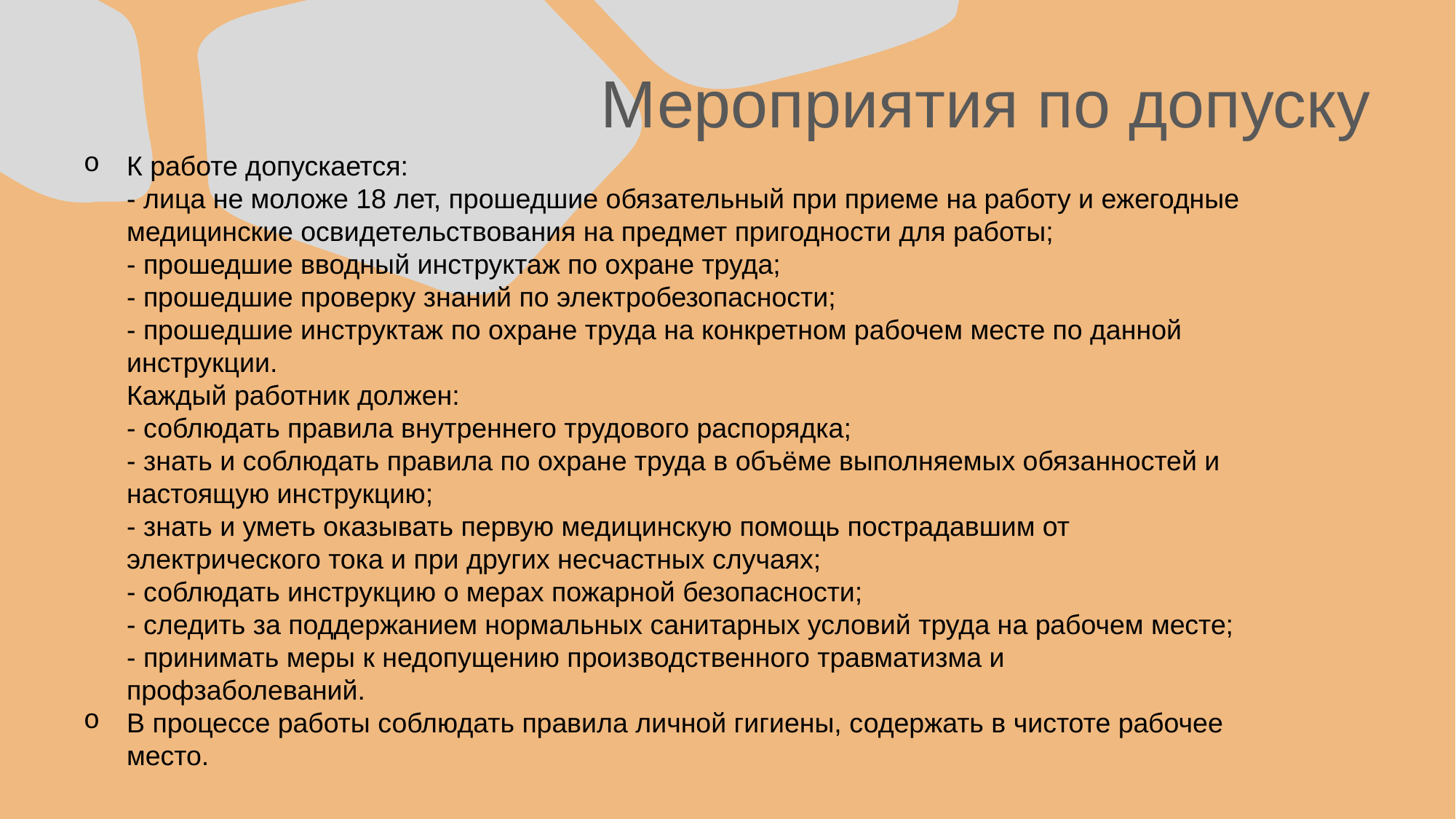

# Мероприятия по допуску
К работе допускается:
- лица не моложе 18 лет, прошедшие обязательный при приеме на работу и ежегодные
медицинские освидетельствования на предмет пригодности для работы;
- прошедшие вводный инструктаж по охране труда;
- прошедшие проверку знаний по электробезопасности;
- прошедшие инструктаж по охране труда на конкретном рабочем месте по данной
инструкции.
Каждый работник должен:
- соблюдать правила внутреннего трудового распорядка;
- знать и соблюдать правила по охране труда в объёме выполняемых обязанностей и
настоящую инструкцию;
- знать и уметь оказывать первую медицинскую помощь пострадавшим от
электрического тока и при других несчастных случаях;
- соблюдать инструкцию о мерах пожарной безопасности;
- следить за поддержанием нормальных санитарных условий труда на рабочем месте;
- принимать меры к недопущению производственного травматизма и
профзаболеваний.
В процессе работы соблюдать правила личной гигиены, содержать в чистоте рабочее
место.